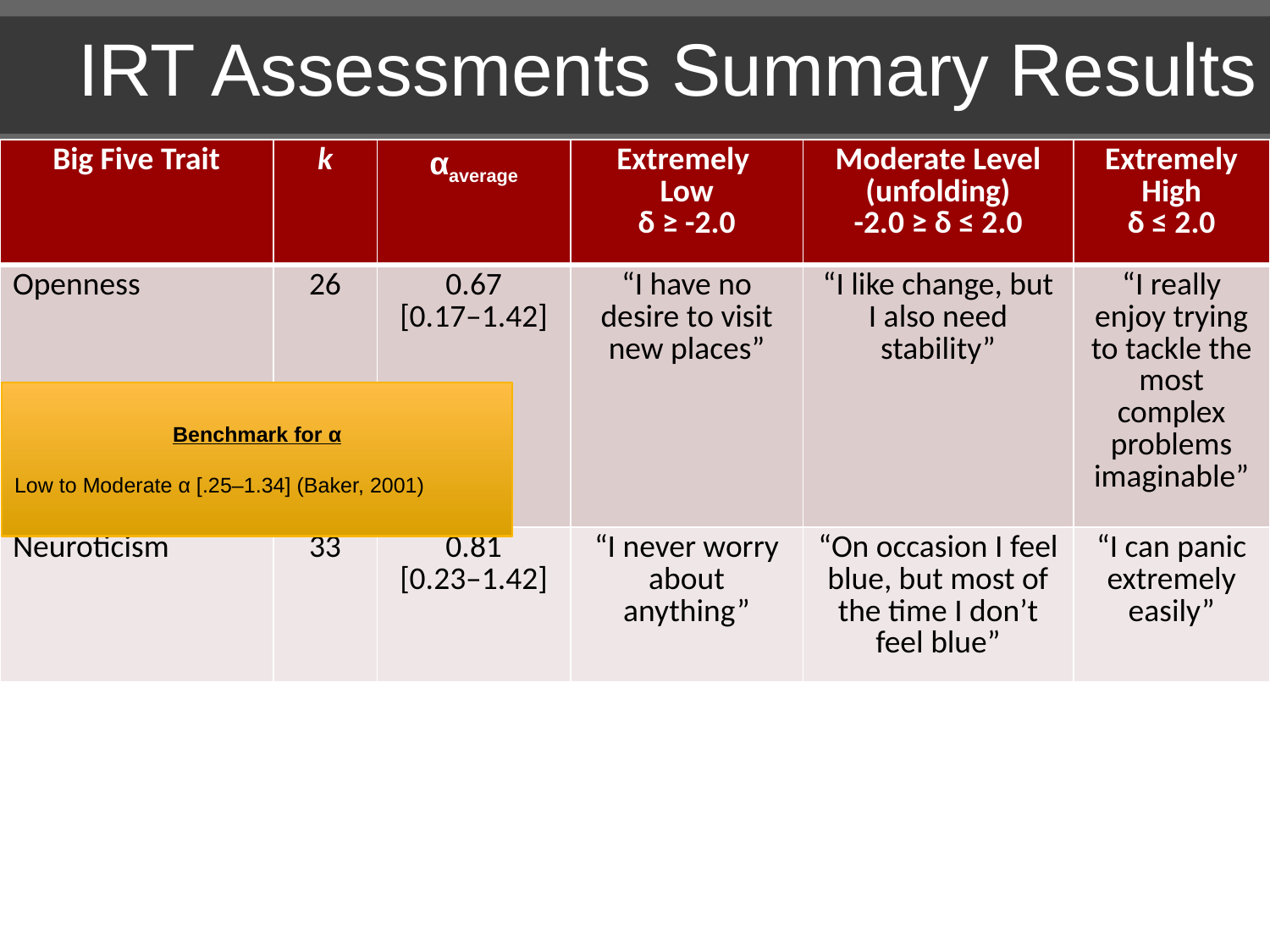

# IRT Assessments Summary Results
| Big Five Trait | k | αaverage | Extremely Low δ ≥ -2.0 | Moderate Level (unfolding) -2.0 ≥ δ ≤ 2.0 | Extremely High δ ≤ 2.0 |
| --- | --- | --- | --- | --- | --- |
| Openness | 26 | 0.67 [0.17–1.42] | “I have no desire to visit new places” | “I like change, but I also need stability” | “I really enjoy trying to tackle the most complex problems imaginable” |
| Neuroticism | 33 | 0.81 [0.23–1.42] | “I never worry about anything” | “On occasion I feel blue, but most of the time I don’t feel blue” | “I can panic extremely easily” |
Benchmark for α

Low to Moderate α [.25–1.34] (Baker, 2001)